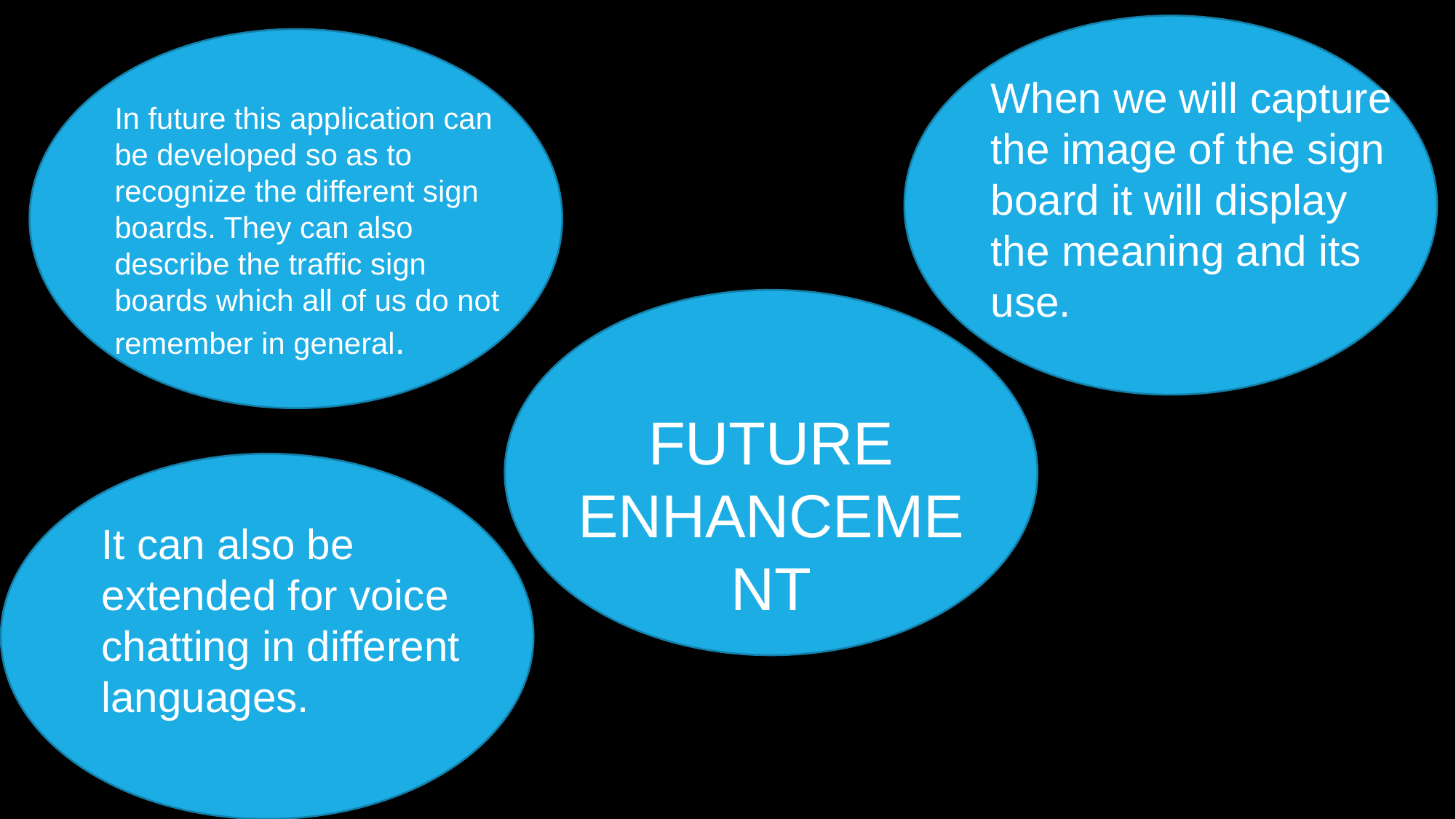

In future this application can be developed so as to recognize the different sign boards. They can also describe the traffic sign boards which all of us do not remember in general.

When we will capture the image of the sign board it will display the meaning and its use.

FUTURE ENHANCEMENT

It can also be extended for voice chatting in different languages.